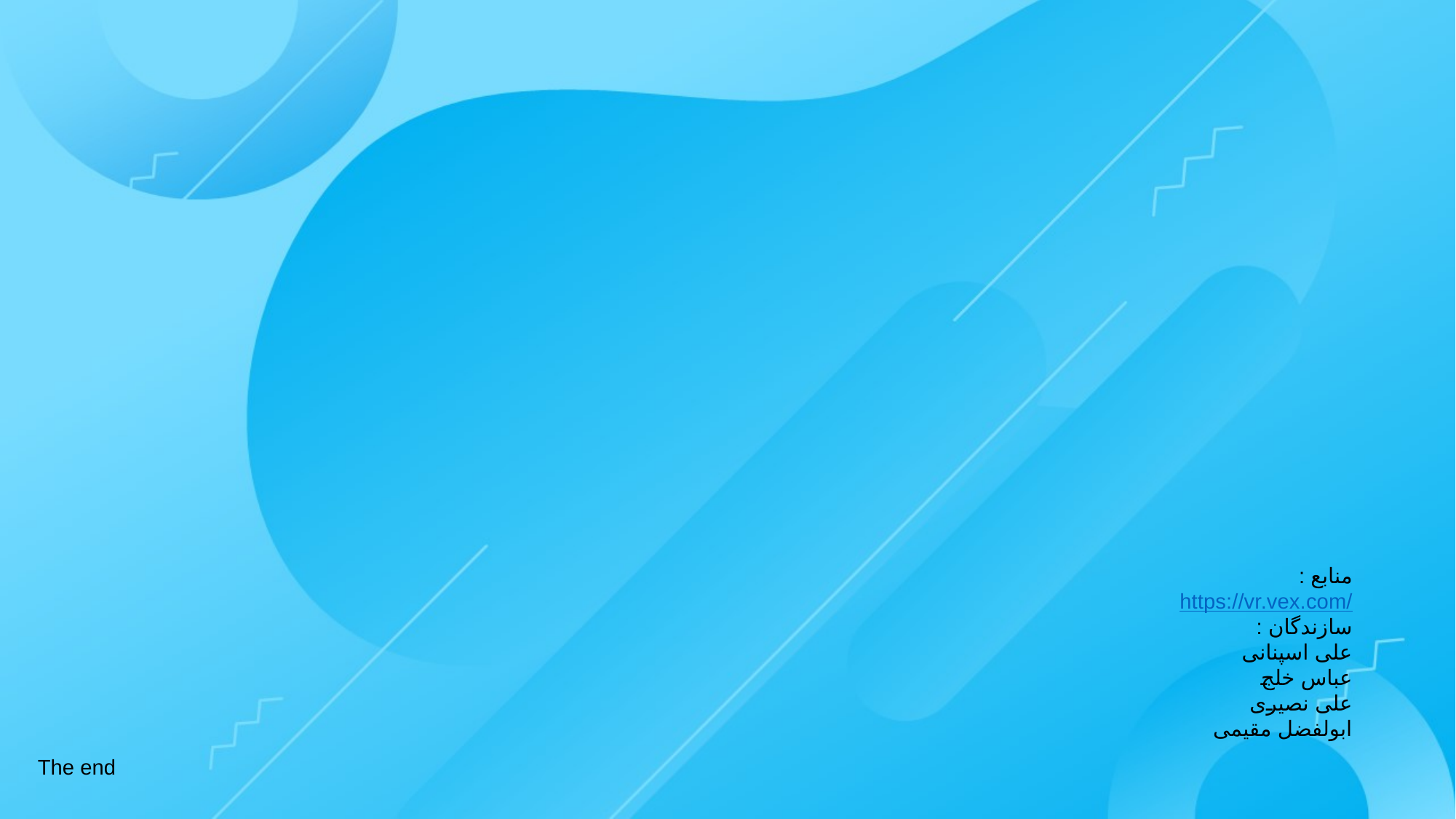

منابع :
https://vr.vex.com/
سازندگان :
علی اسپنانی
عباس خلج
علی نصیری
ابولفضل مقیمی
The end